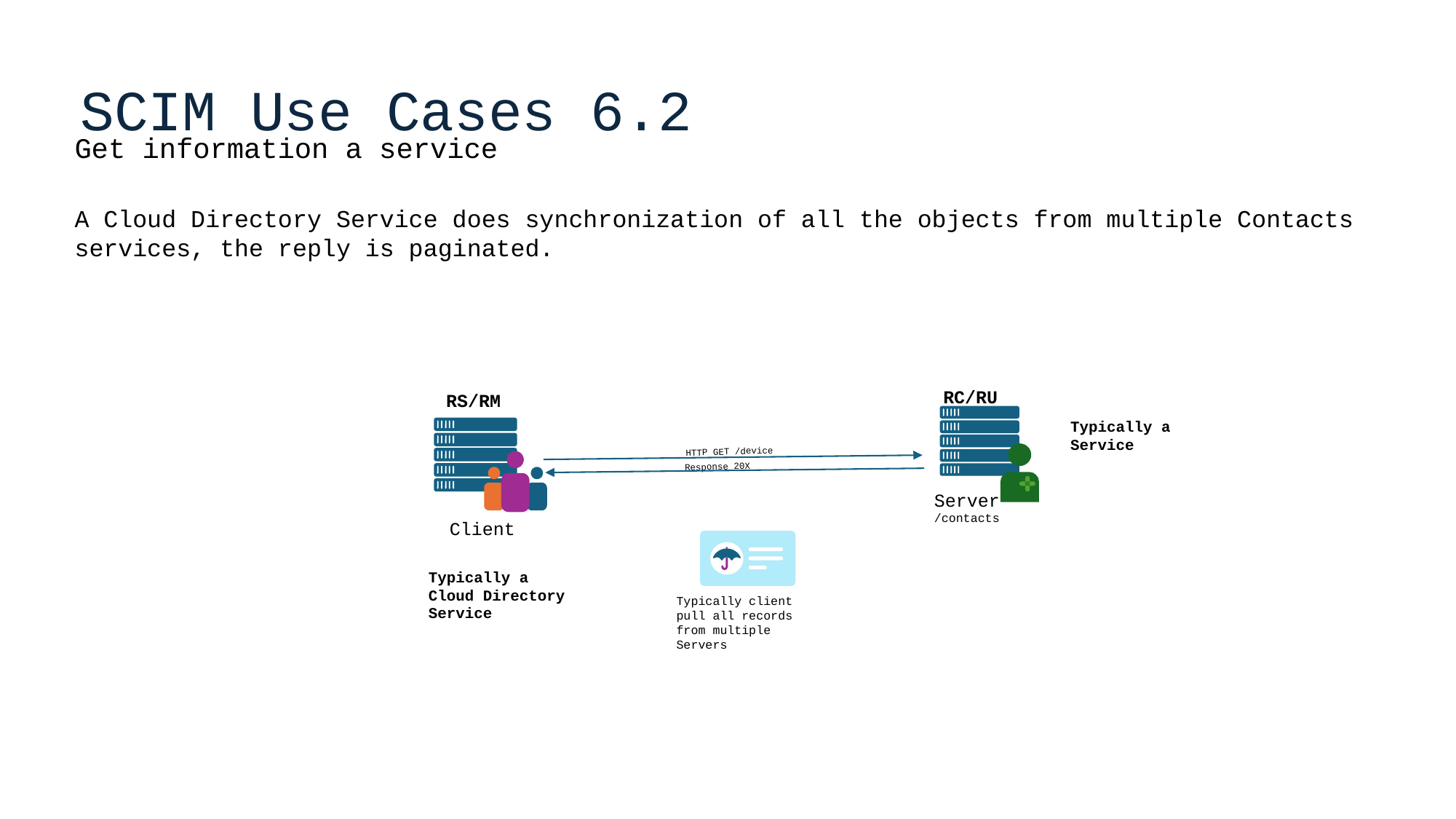

# SCIM Use Cases 6.2
Get information a service
A Cloud Directory Service does synchronization of all the objects from multiple Contacts services, the reply is paginated.
HTTP GET /device
Response 20X
RC/RU
RS/RM

Typically a Service

Server
/contacts
Client

Typically a Cloud Directory Service
Typically client pull all records from multiple Servers